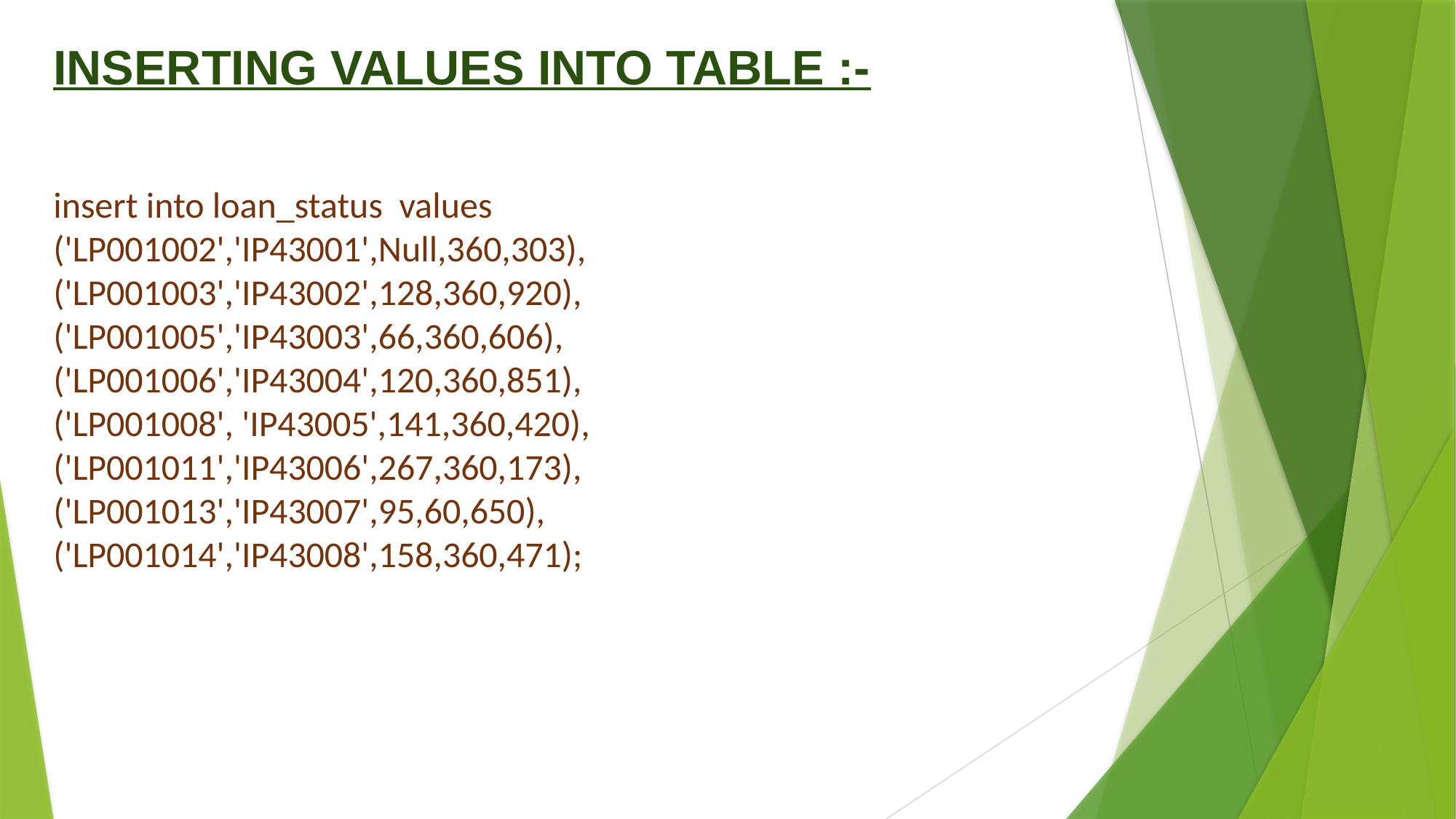

INSERTING VALUES INTO TABLE :-

insert into loan_status  values
('LP001002','IP43001',Null,360,303),
('LP001003','IP43002',128,360,920),
('LP001005','IP43003',66,360,606),
('LP001006','IP43004',120,360,851),
('LP001008', 'IP43005',141,360,420),
('LP001011','IP43006',267,360,173),
('LP001013','IP43007',95,60,650),
('LP001014','IP43008',158,360,471);